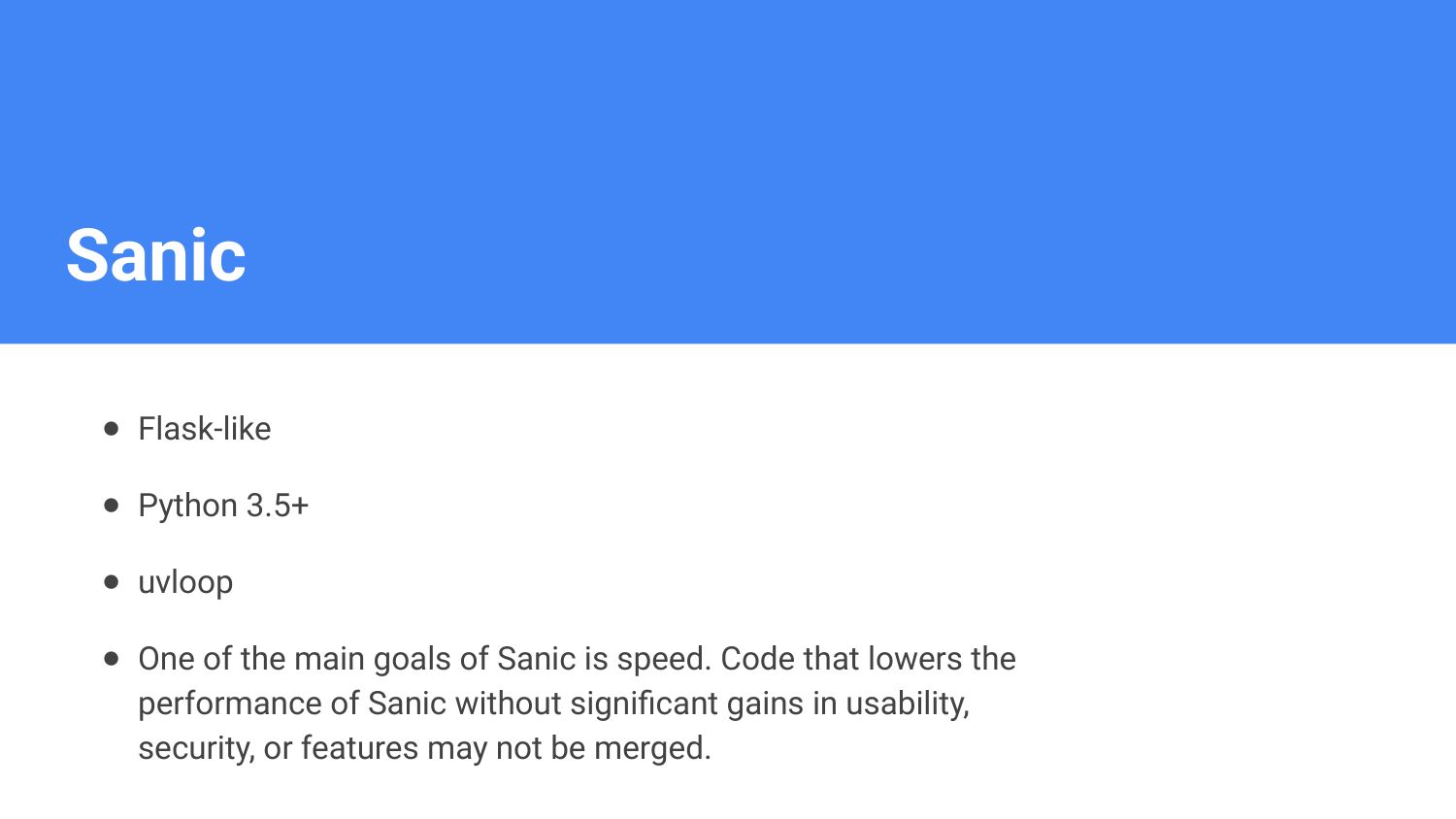

# Sanic
Flask-like
Python 3.5+
uvloop
One of the main goals of Sanic is speed. Code that lowers the performance of Sanic without significant gains in usability, security, or features may not be merged.